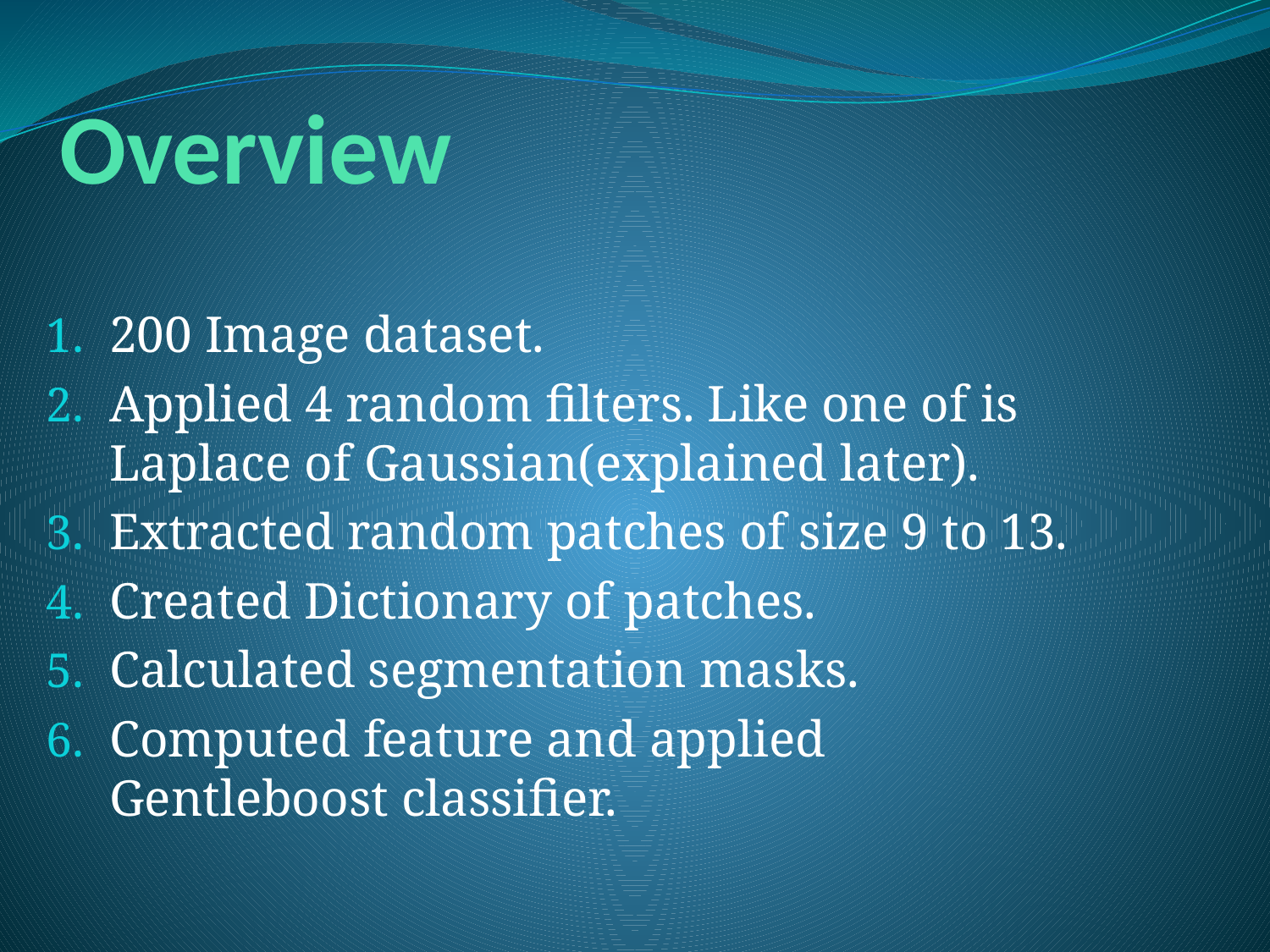

# Overview

200 Image dataset.
Applied 4 random filters. Like one of is Laplace of Gaussian(explained later).
Extracted random patches of size 9 to 13.
Created Dictionary of patches.
Calculated segmentation masks.
Computed feature and applied Gentleboost classifier.